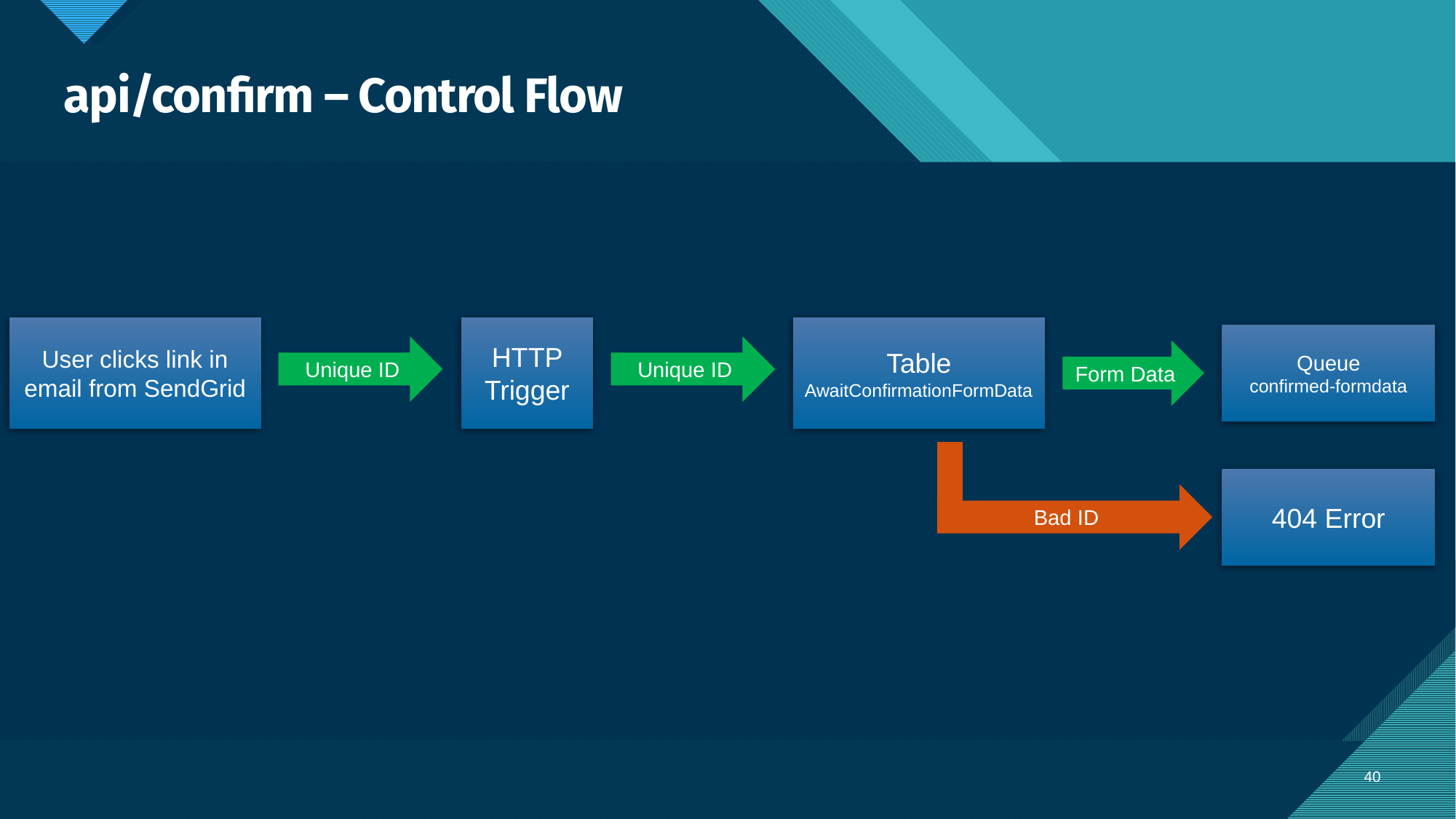

# api/confirm – Control Flow
User clicks link in email from SendGrid
HTTP Trigger
Table
AwaitConfirmationFormData
Queue
confirmed-formdata
Unique ID
Unique ID
Form Data

404 Error
Bad ID
40